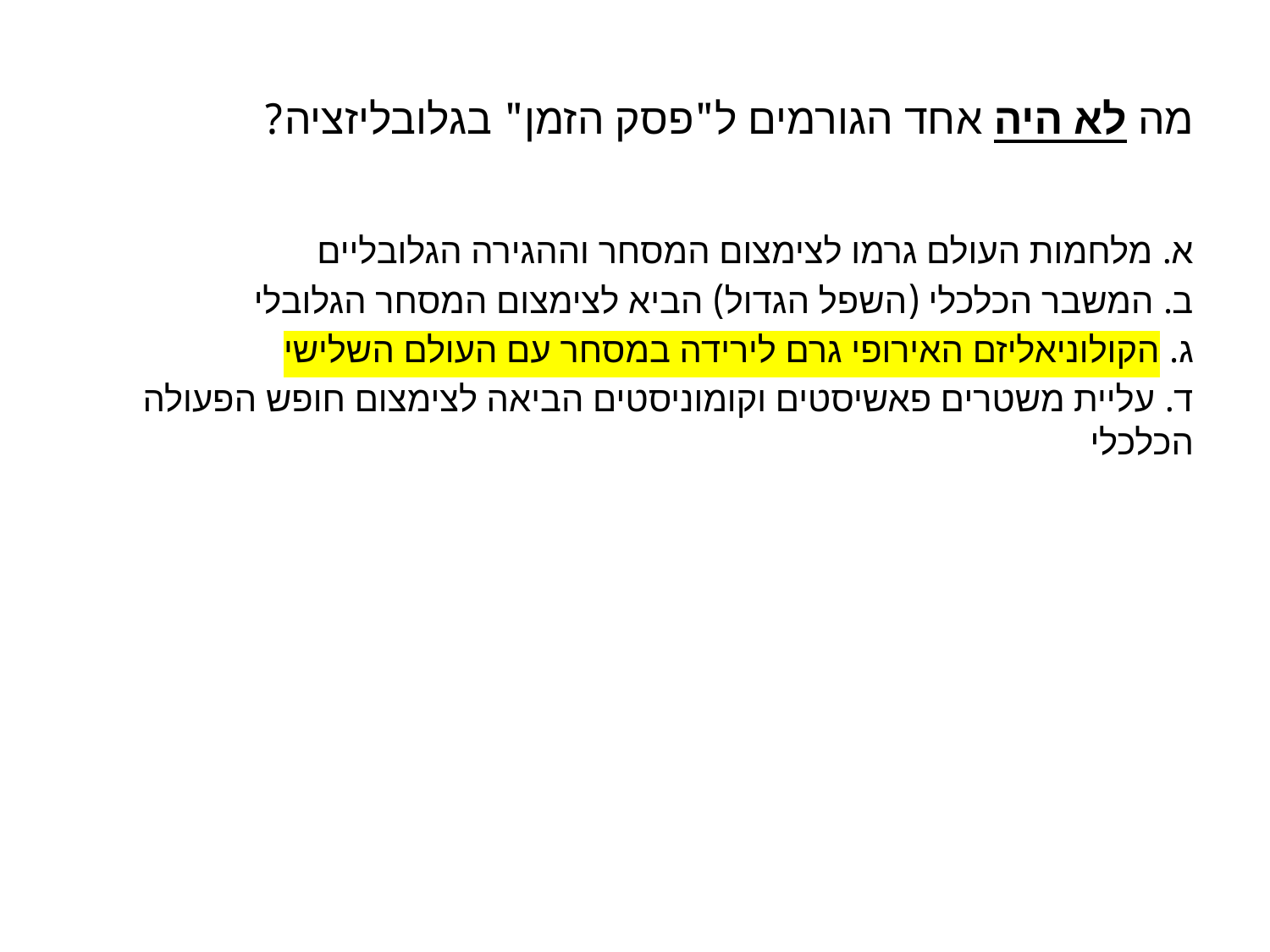

# מה לא היה אחד הגורמים ל"פסק הזמן" בגלובליזציה?
א. מלחמות העולם גרמו לצימצום המסחר וההגירה הגלובליים
ב. המשבר הכלכלי (השפל הגדול) הביא לצימצום המסחר הגלובלי
ג. הקולוניאליזם האירופי גרם לירידה במסחר עם העולם השלישי
ד. עליית משטרים פאשיסטים וקומוניסטים הביאה לצימצום חופש הפעולה הכלכלי